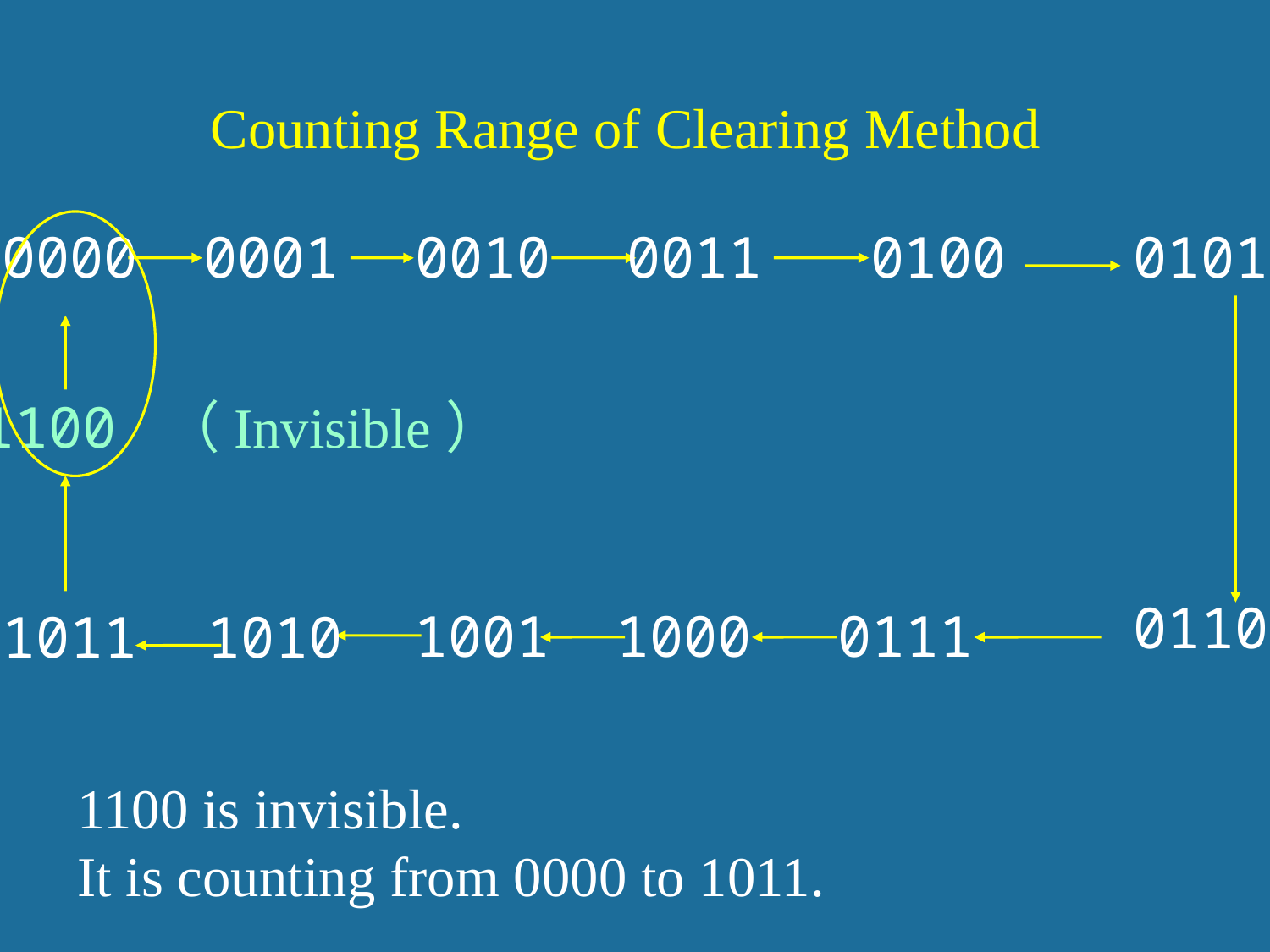

Counting Range of Clearing Method

0000
0001
0010
0011
0100
0101

1100 （Invisible）

0110
1001
1000
0111
1011
1010

1100 is invisible.
It is counting from 0000 to 1011.